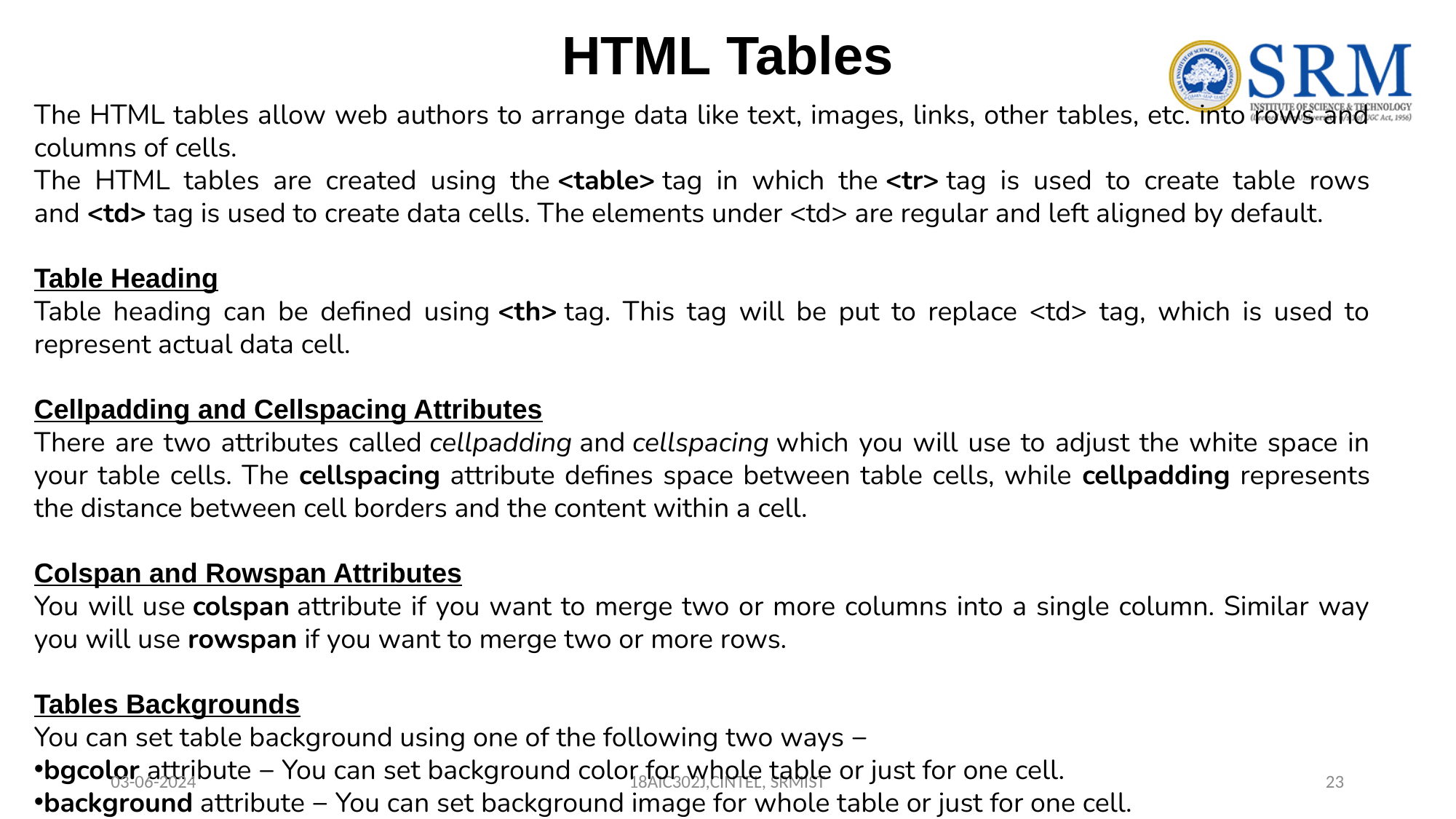

# HTML Tables
The HTML tables allow web authors to arrange data like text, images, links, other tables, etc. into rows and columns of cells.
The HTML tables are created using the <table> tag in which the <tr> tag is used to create table rows and <td> tag is used to create data cells. The elements under <td> are regular and left aligned by default.

Table Heading
Table heading can be defined using <th> tag. This tag will be put to replace <td> tag, which is used to represent actual data cell.

Cellpadding and Cellspacing Attributes
There are two attributes called cellpadding and cellspacing which you will use to adjust the white space in your table cells. The cellspacing attribute defines space between table cells, while cellpadding represents the distance between cell borders and the content within a cell.

Colspan and Rowspan Attributes
You will use colspan attribute if you want to merge two or more columns into a single column. Similar way you will use rowspan if you want to merge two or more rows.

Tables Backgrounds
You can set table background using one of the following two ways −
bgcolor attribute − You can set background color for whole table or just for one cell.
background attribute − You can set background image for whole table or just for one cell.

03-06-2024
18AIC302J,CINTEL, SRMIST
23